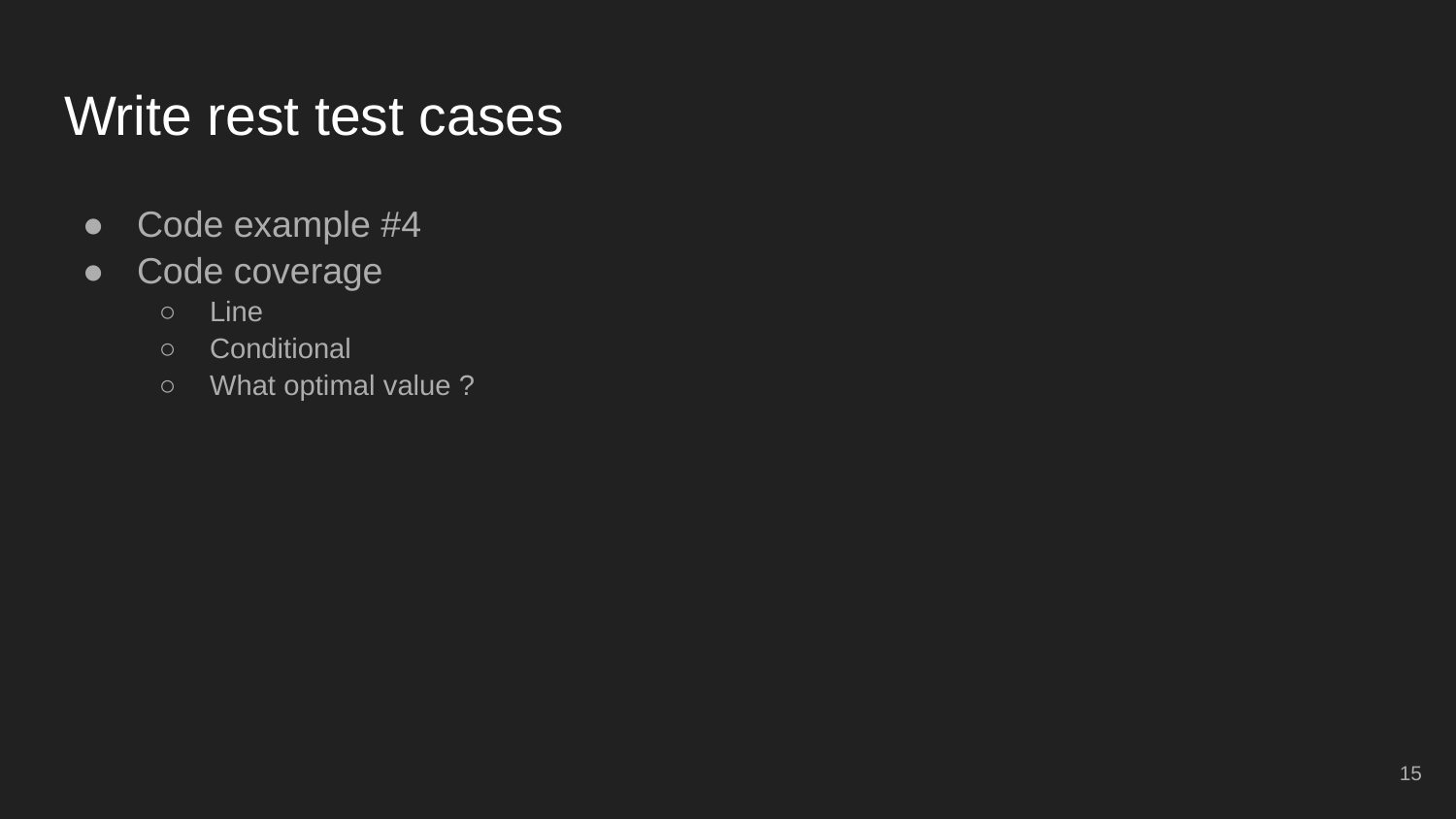

# Write rest test cases
Code example #4
Code coverage
Line
Conditional
What optimal value ?
15